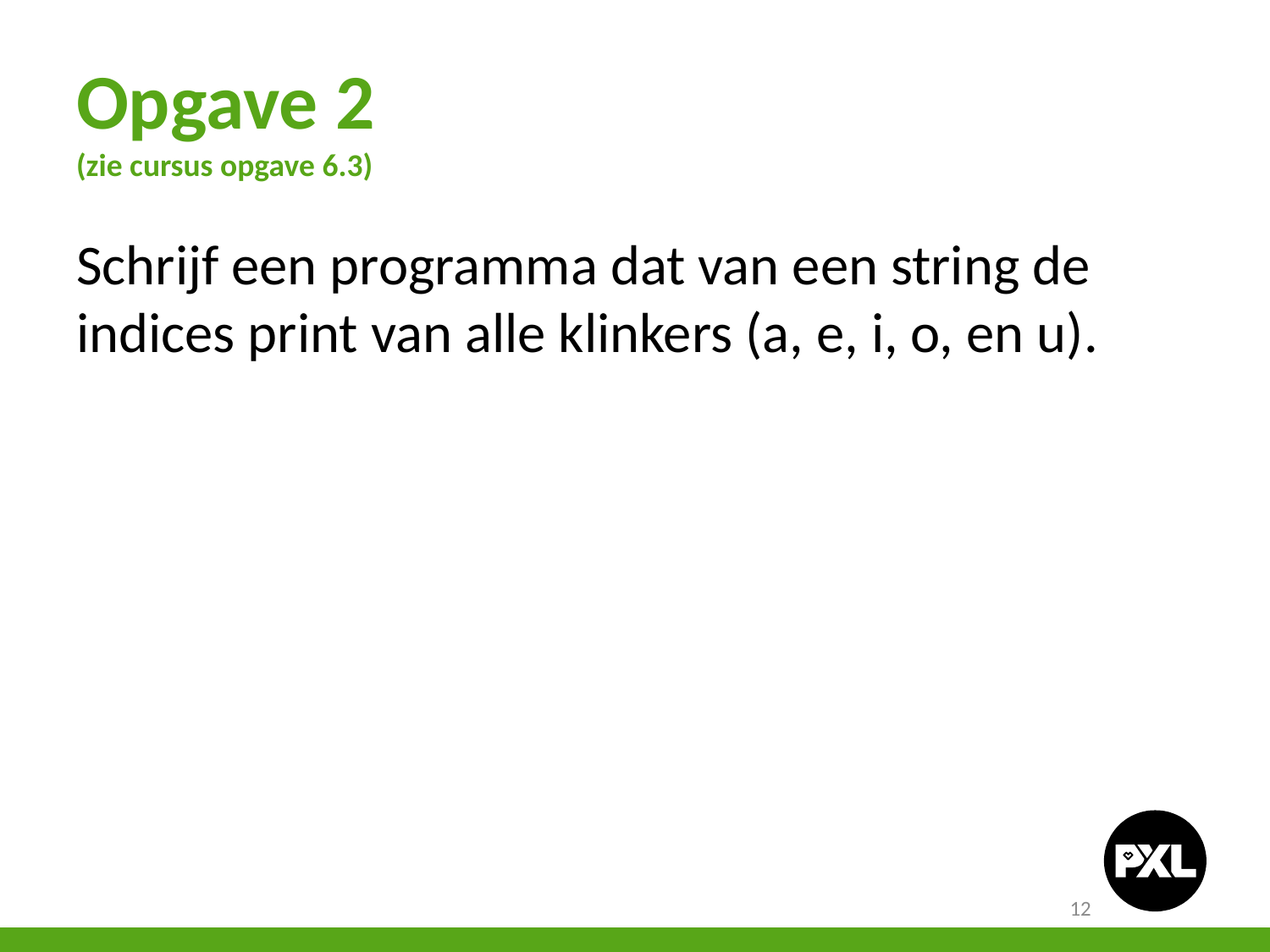

# Opgave 2 (zie cursus opgave 6.3)
Schrijf een programma dat van een string de indices print van alle klinkers (a, e, i, o, en u).
12